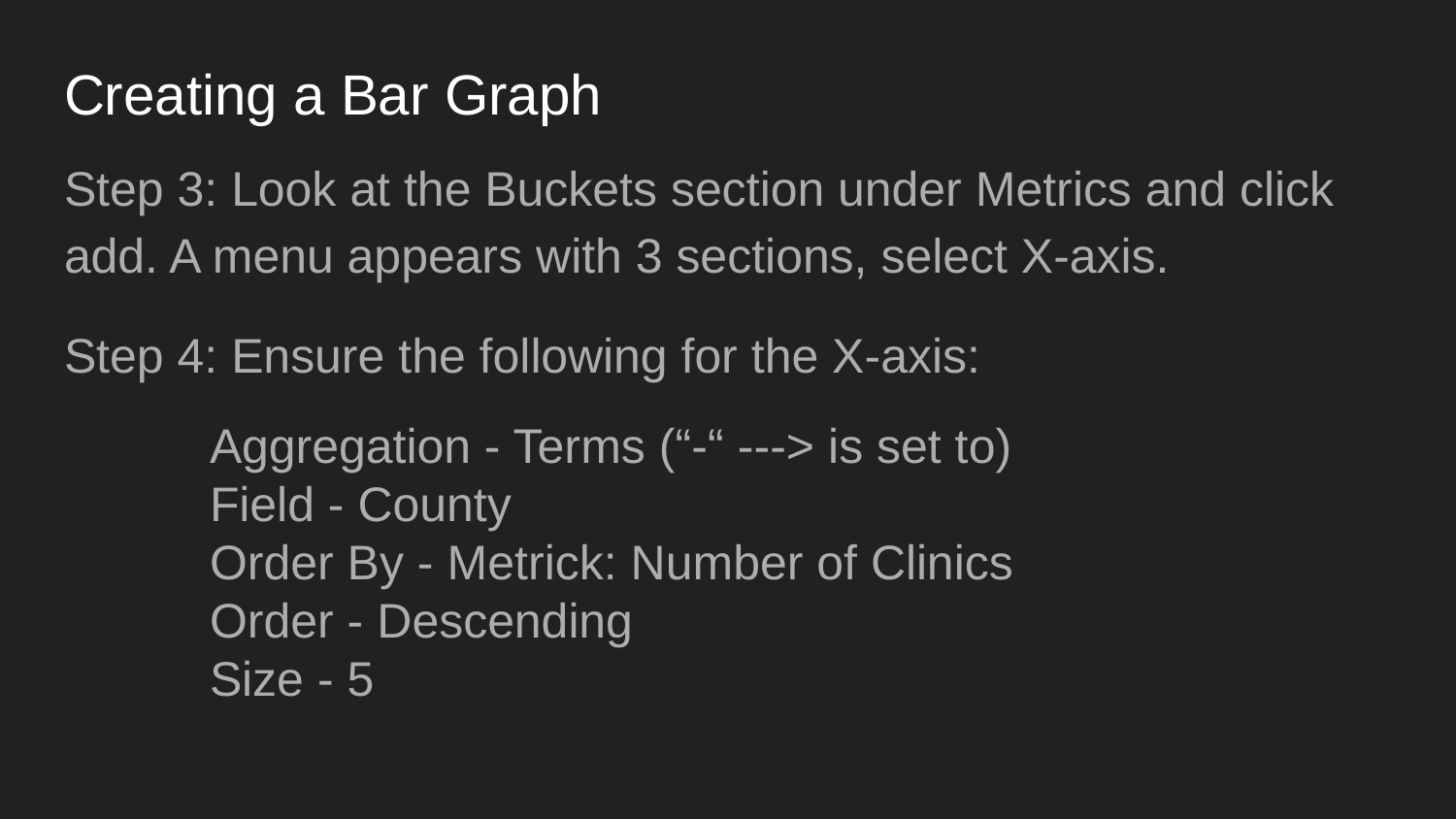

# Creating a Bar Graph
Step 3: Look at the Buckets section under Metrics and click add. A menu appears with 3 sections, select X-axis.
Step 4: Ensure the following for the X-axis:
	Aggregation - Terms (“-“ ---> is set to)
	Field - County
	Order By - Metrick: Number of Clinics
	Order - Descending
	Size - 5